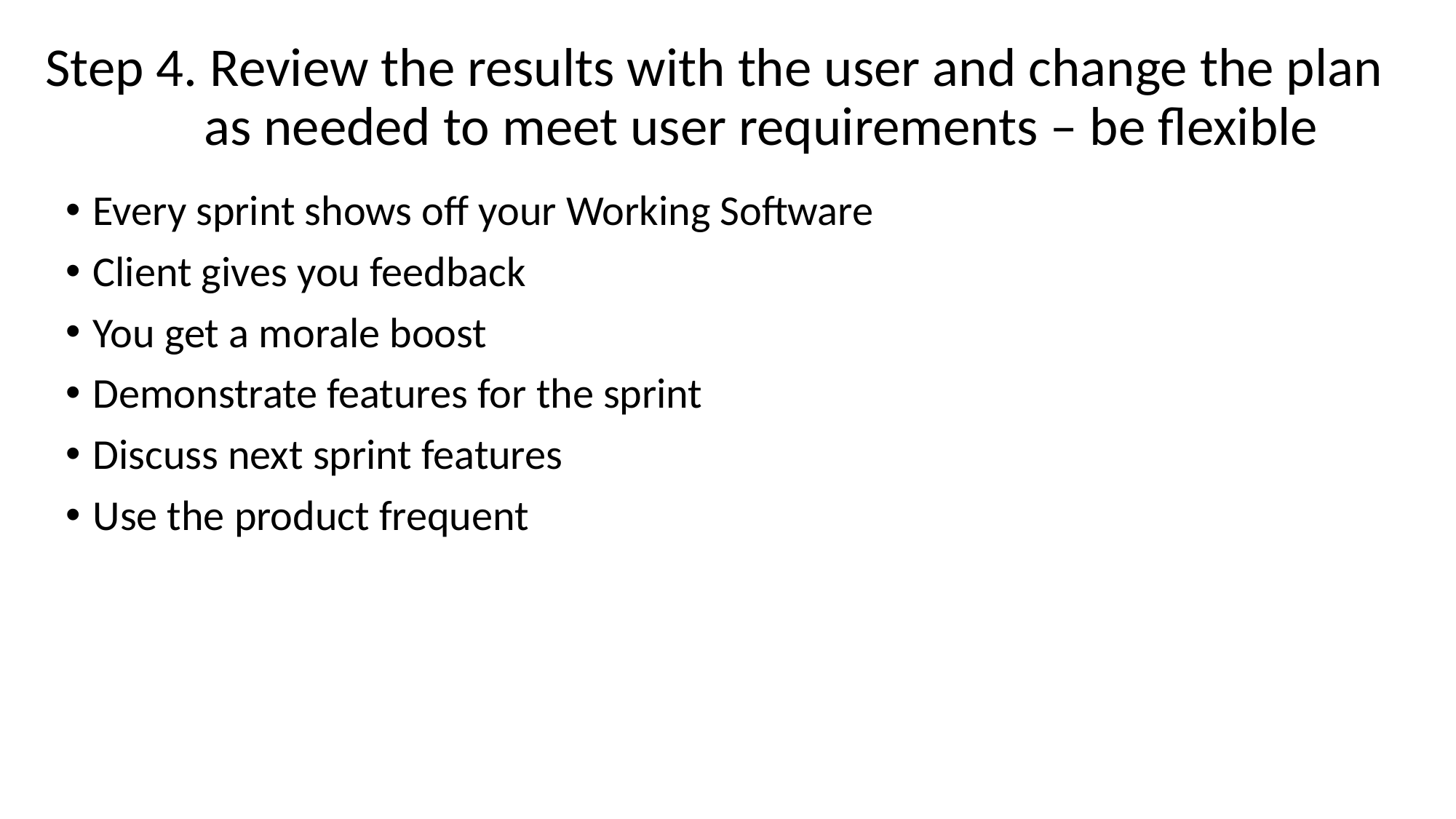

# Step 4. Review the results with the user and change the plan as needed to meet user requirements – be flexible
Every sprint shows off your Working Software
Client gives you feedback
You get a morale boost
Demonstrate features for the sprint
Discuss next sprint features
Use the product frequent